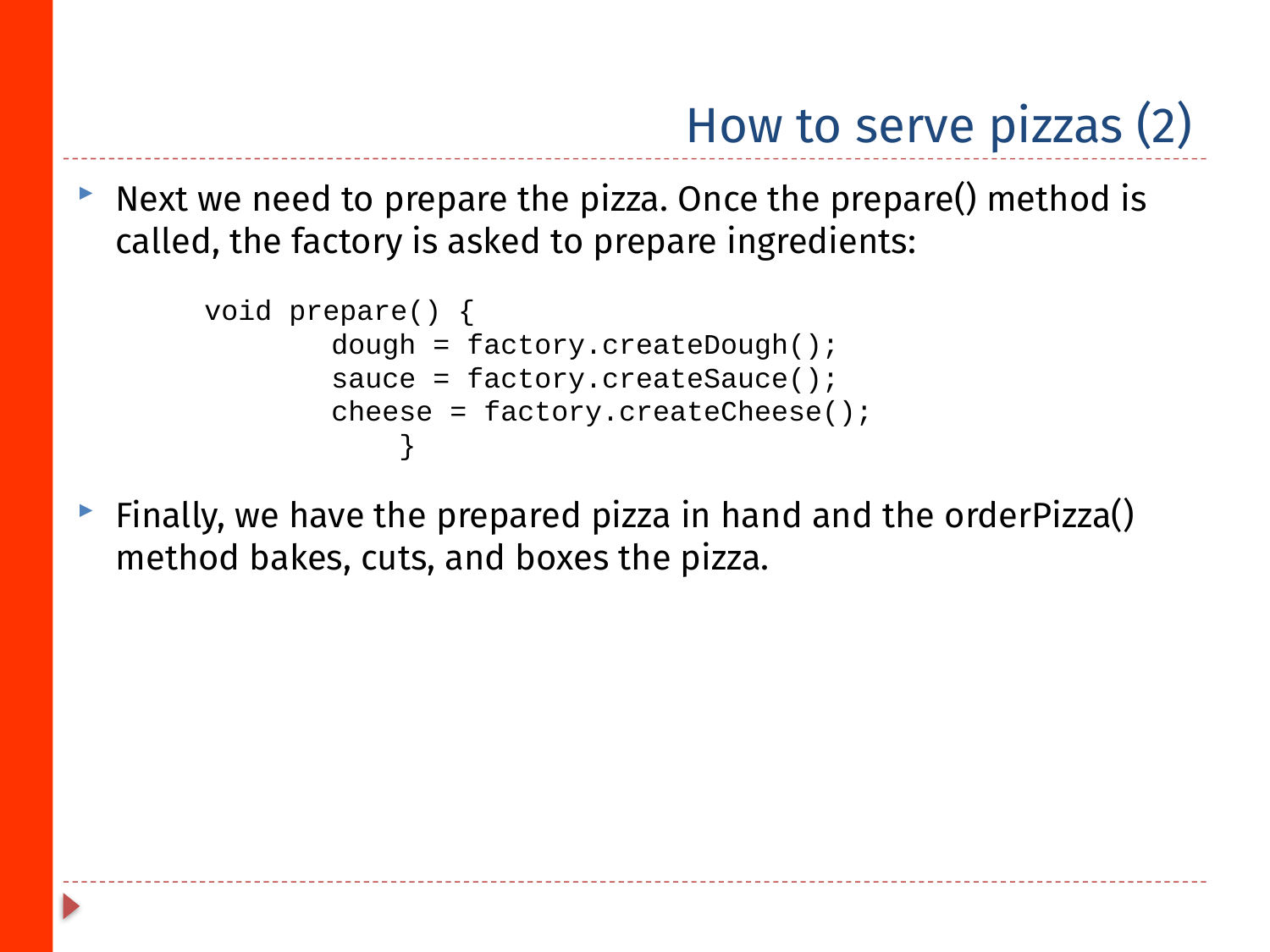

# How to serve pizzas (2)
Next we need to prepare the pizza. Once the prepare() method is called, the factory is asked to prepare ingredients:
	void prepare() {
		dough = factory.createDough();
		sauce = factory.createSauce();
		cheese = factory.createCheese();
		    }
Finally, we have the prepared pizza in hand and the orderPizza() method bakes, cuts, and boxes the pizza.